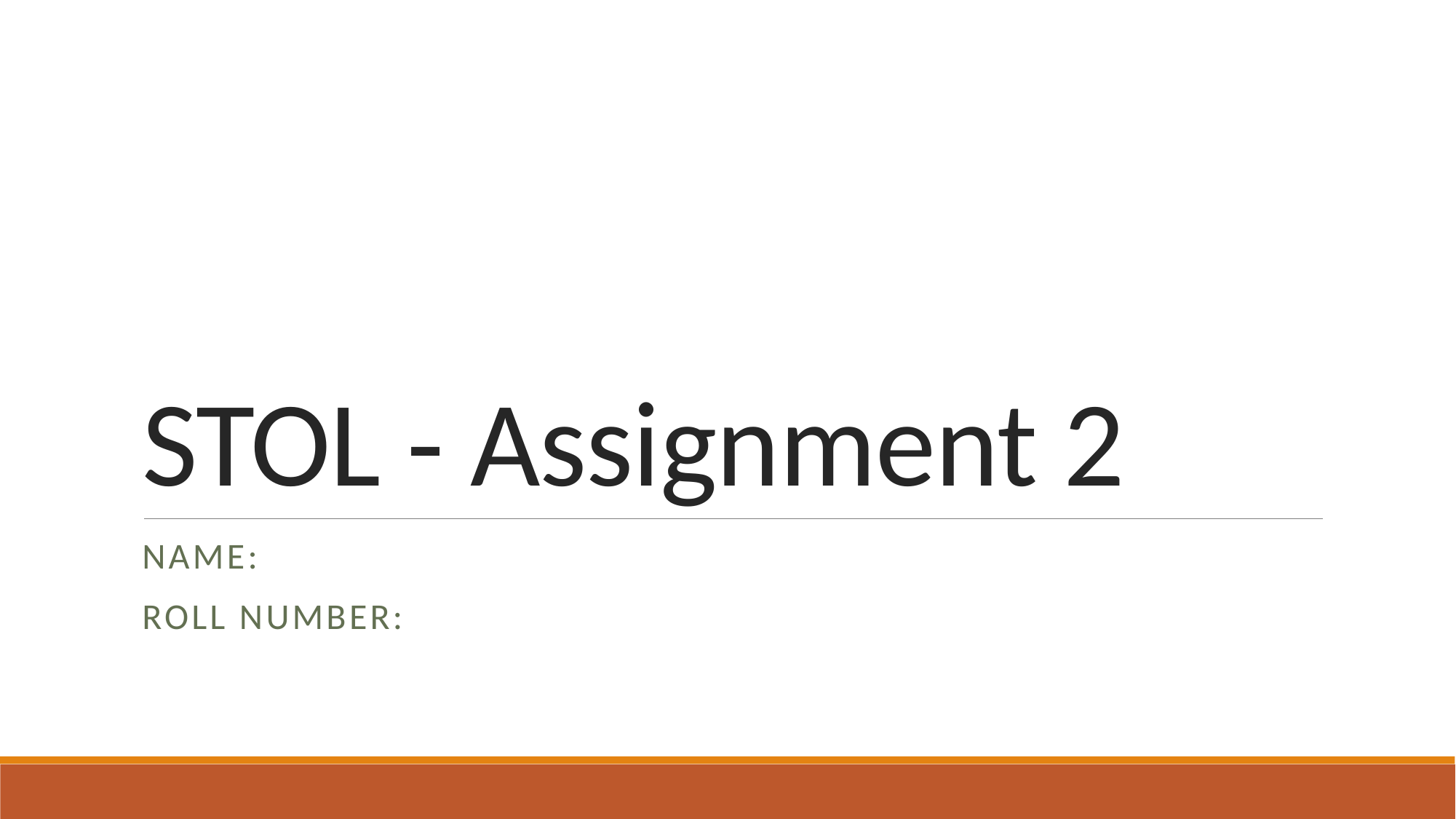

# STOL - Assignment 2
Name:
Roll Number: